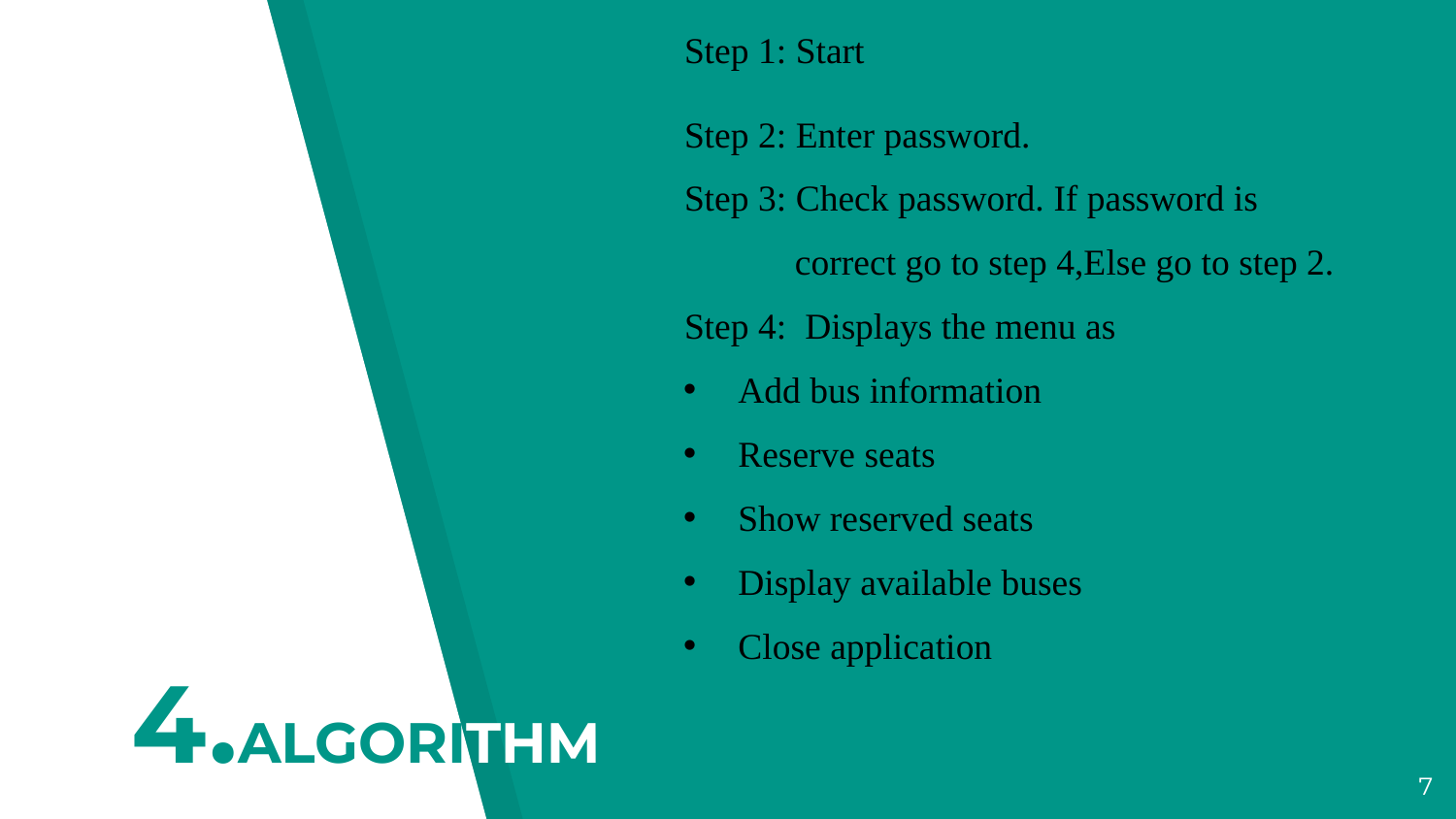

Step 1: Start
Step 2: Enter password.
Step 3: Check password. If password is
            correct go to step 4,Else go to step 2.
Step 4:  Displays the menu as
Add bus information
Reserve seats
Show reserved seats
Display available buses
Close application
# 4.ALGORITHM
7